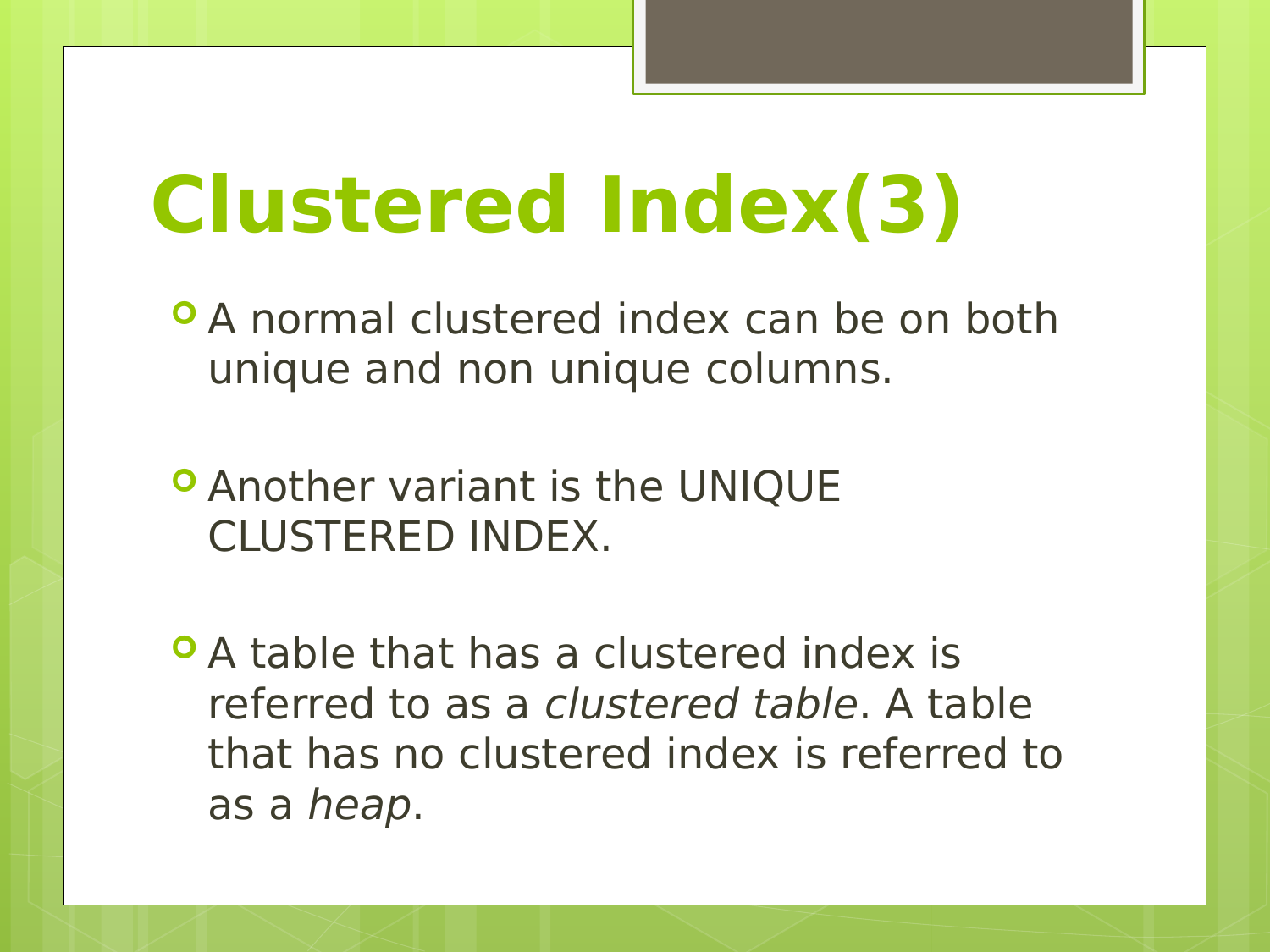

# Clustered Index(3)
A normal clustered index can be on both unique and non unique columns.

Another variant is the UNIQUE CLUSTERED INDEX.

A table that has a clustered index is referred to as a clustered table. A table that has no clustered index is referred to as a heap.